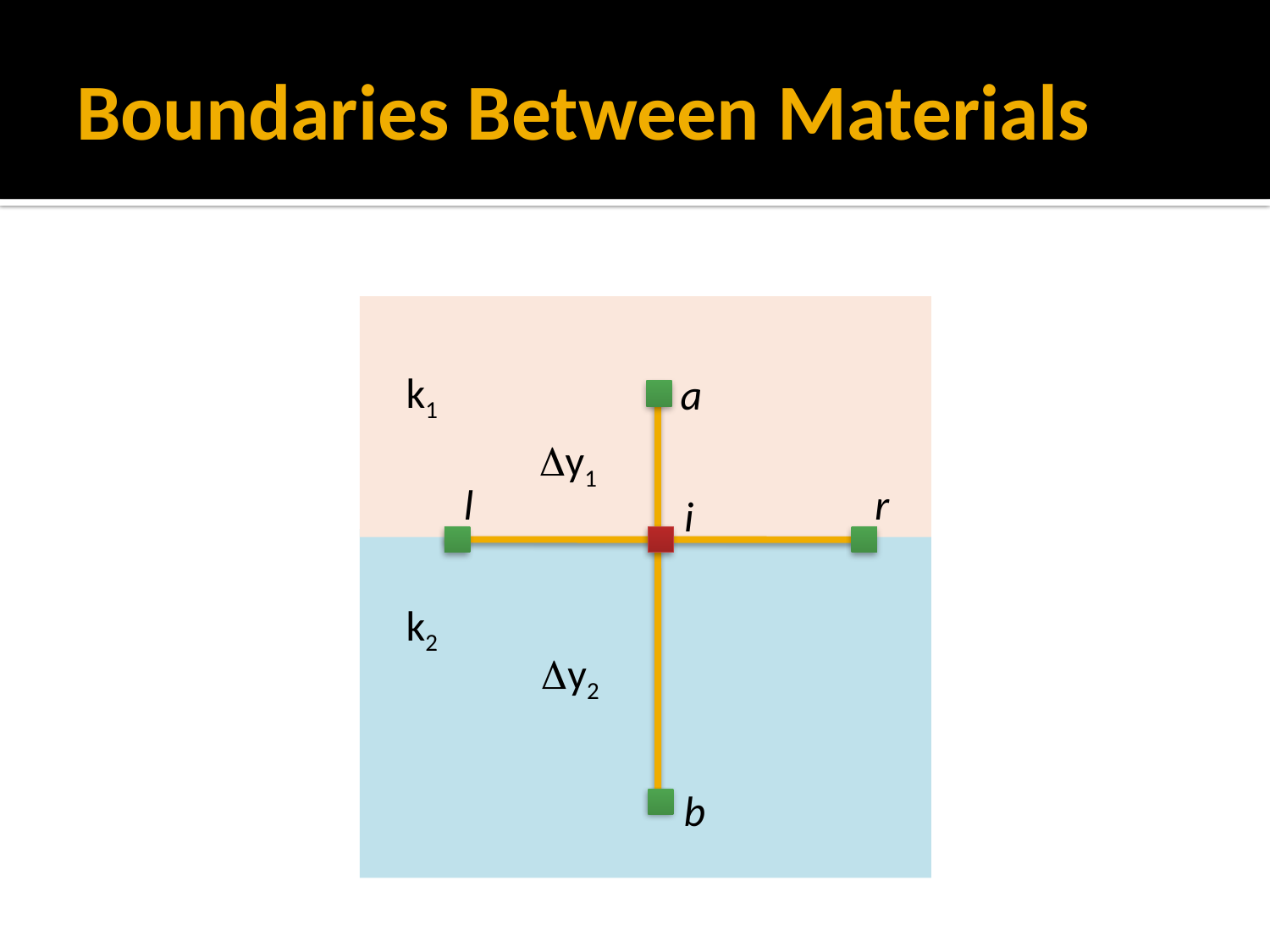

# Boundaries Between Materials

k1
a

Δy1
l
r
i

k2
Δy2
b